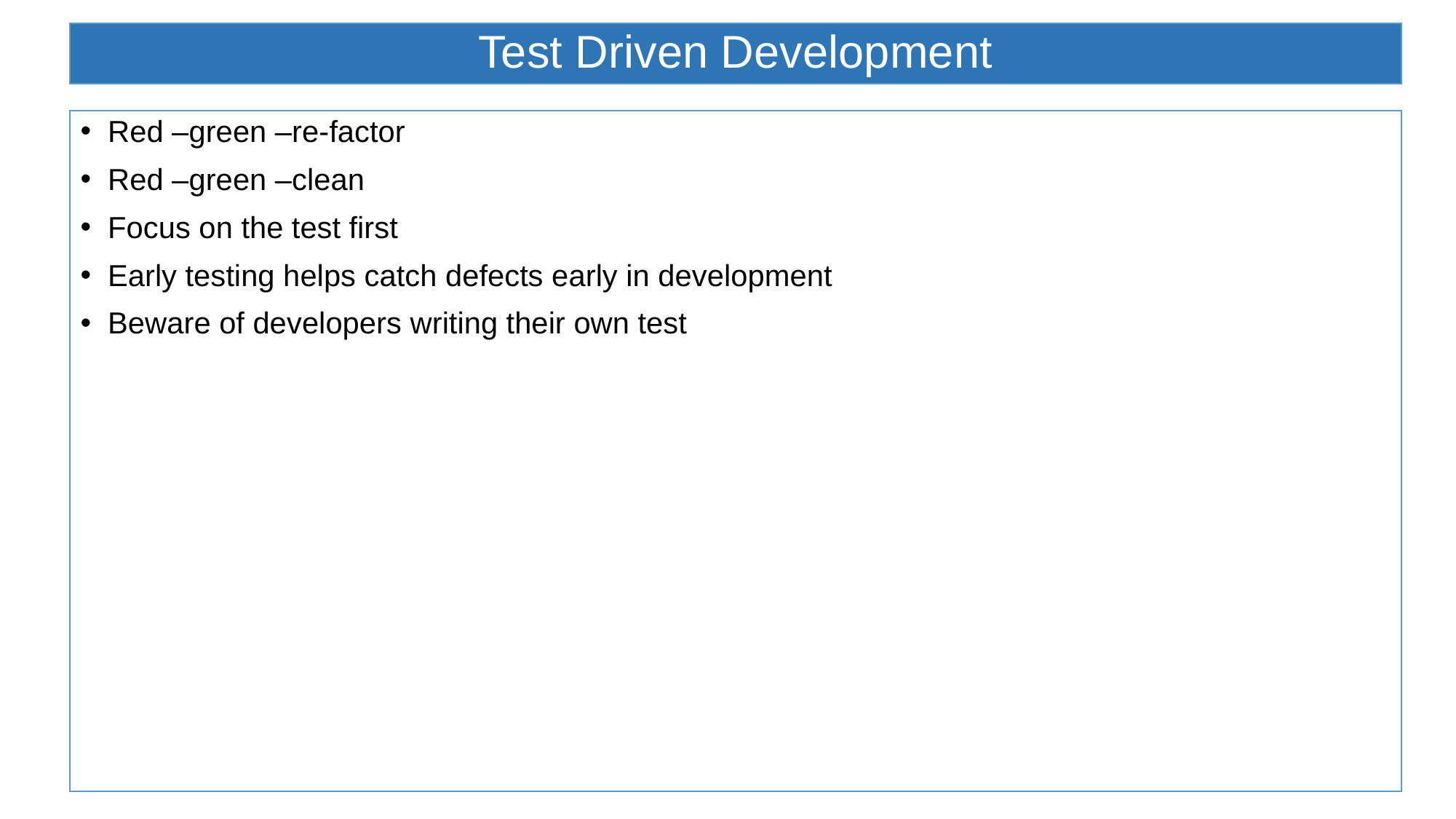

# Test Driven Development
Red –green –re-factor
Red –green –clean
Focus on the test first
Early testing helps catch defects early in development
Beware of developers writing their own test